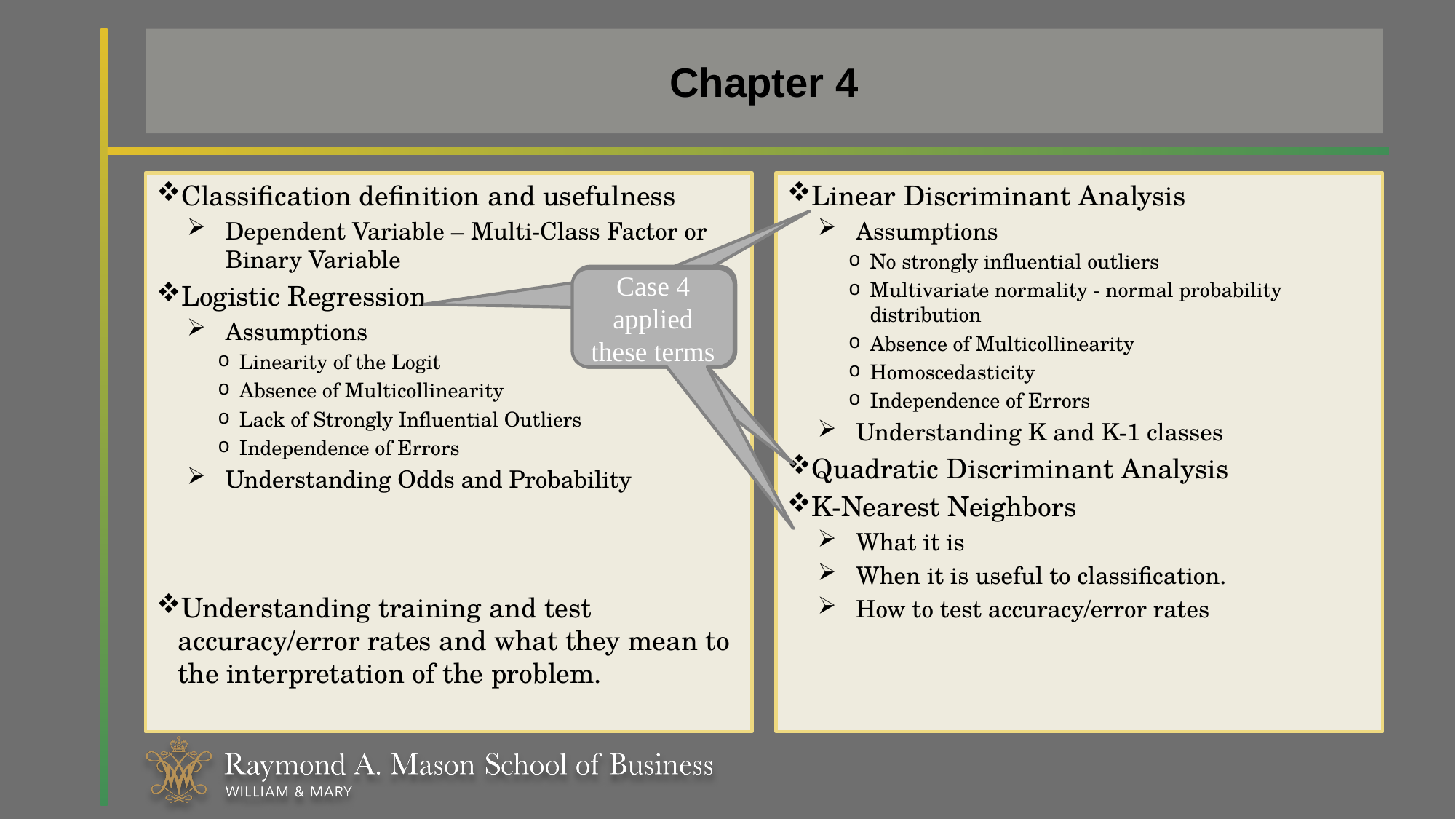

# Chapter 4
Classification definition and usefulness
Dependent Variable – Multi-Class Factor or Binary Variable
Logistic Regression
Assumptions
Linearity of the Logit
Absence of Multicollinearity
Lack of Strongly Influential Outliers
Independence of Errors
Understanding Odds and Probability

Understanding training and test accuracy/error rates and what they mean to the interpretation of the problem.
Linear Discriminant Analysis
Assumptions
No strongly influential outliers
Multivariate normality - normal probability distribution
Absence of Multicollinearity
Homoscedasticity
Independence of Errors
Understanding K and K-1 classes
Quadratic Discriminant Analysis
K-Nearest Neighbors
What it is
When it is useful to classification.
How to test accuracy/error rates

Case 4 applied these terms
Case 4 applied these terms
Case 4 applied these terms
Case 4 applied these terms